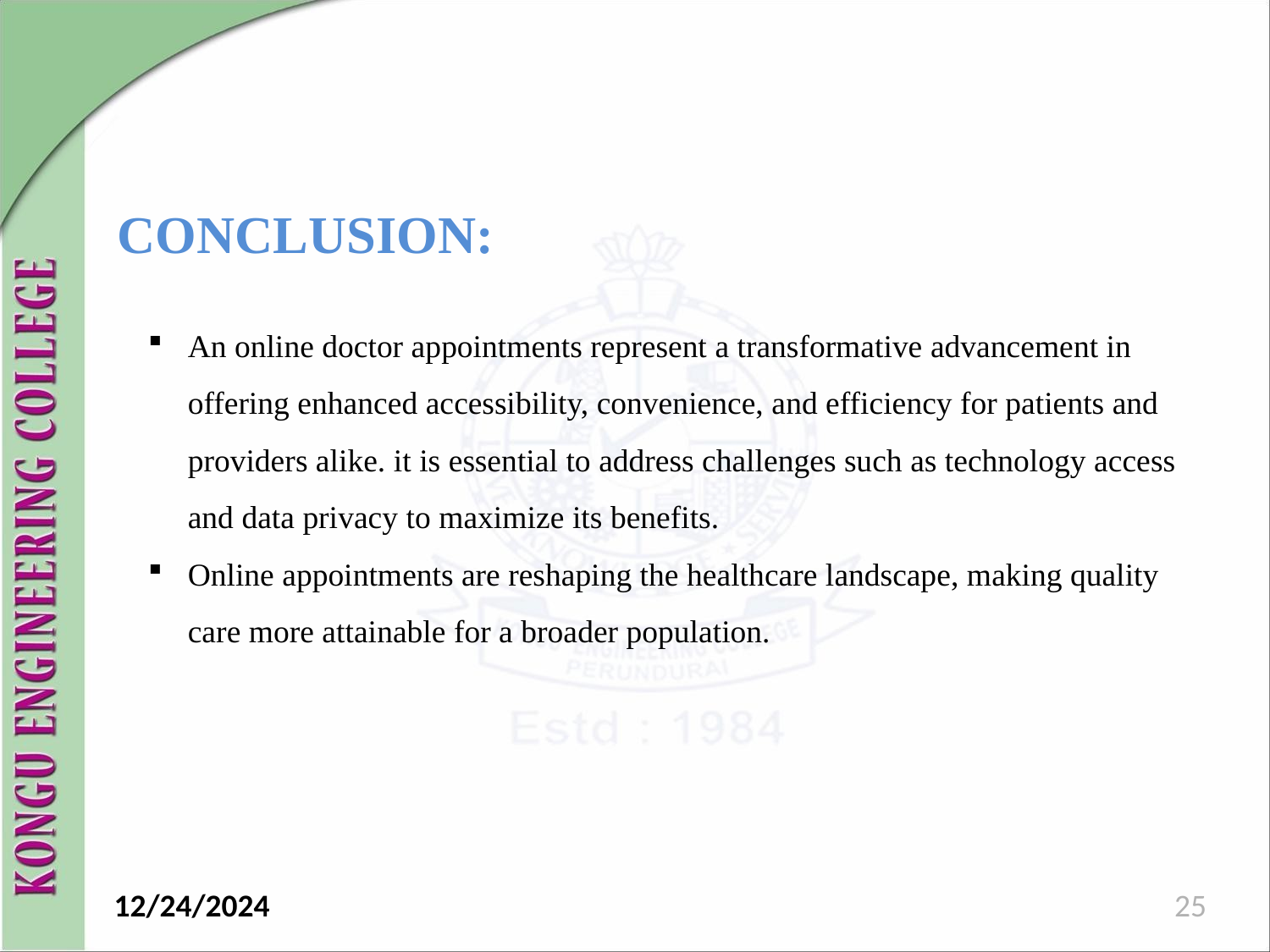

# CONCLUSION:
An online doctor appointments represent a transformative advancement in  offering enhanced accessibility, convenience, and efficiency for patients and providers alike. it is essential to address challenges such as technology access and data privacy to maximize its benefits.
Online appointments are reshaping the healthcare landscape, making quality care more attainable for a broader population.
       12/24/2024
25